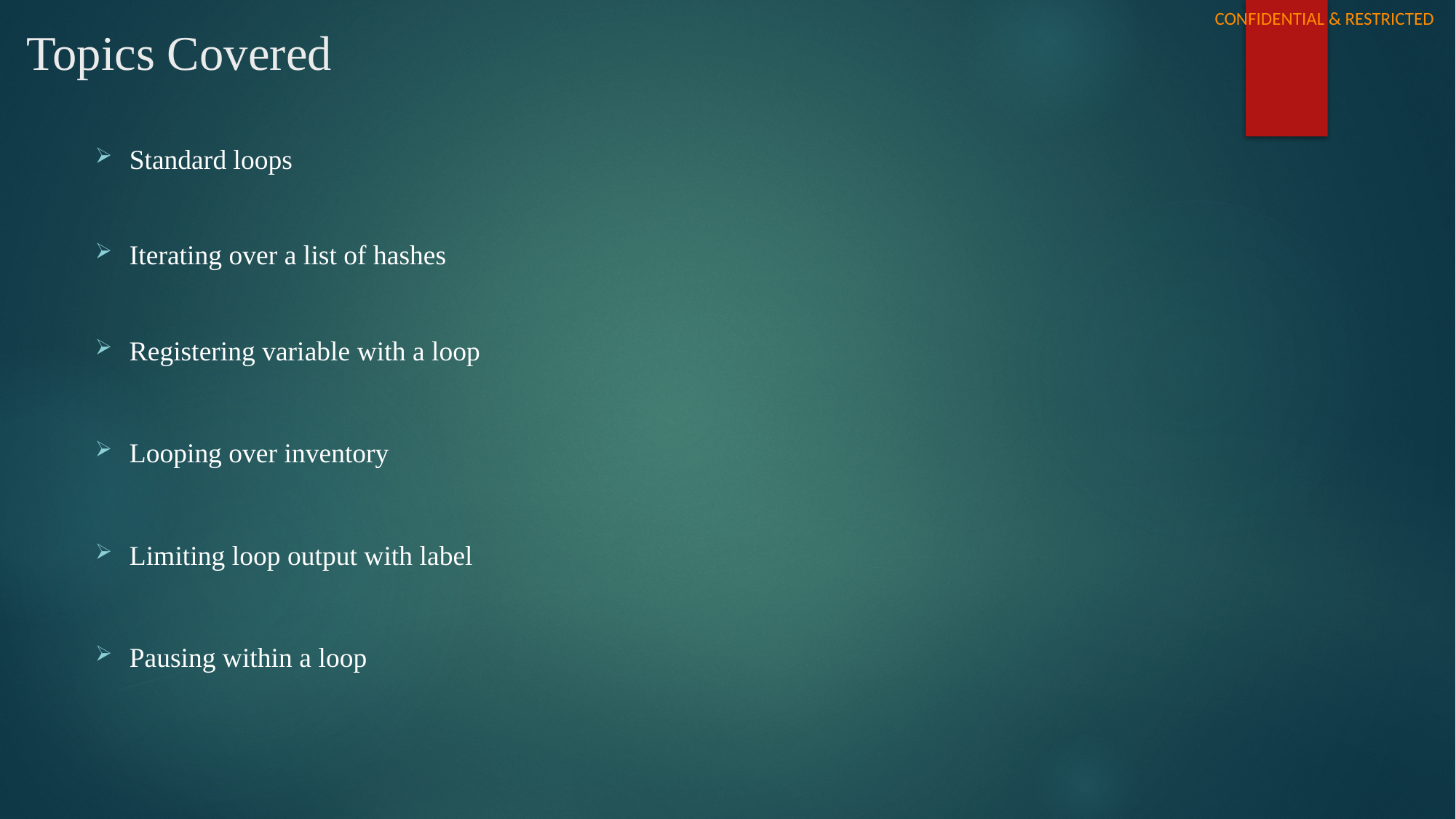

# Topics Covered

Standard loops

Iterating over a list of hashes

Registering variable with a loop

Looping over inventory

Limiting loop output with label

Pausing within a loop